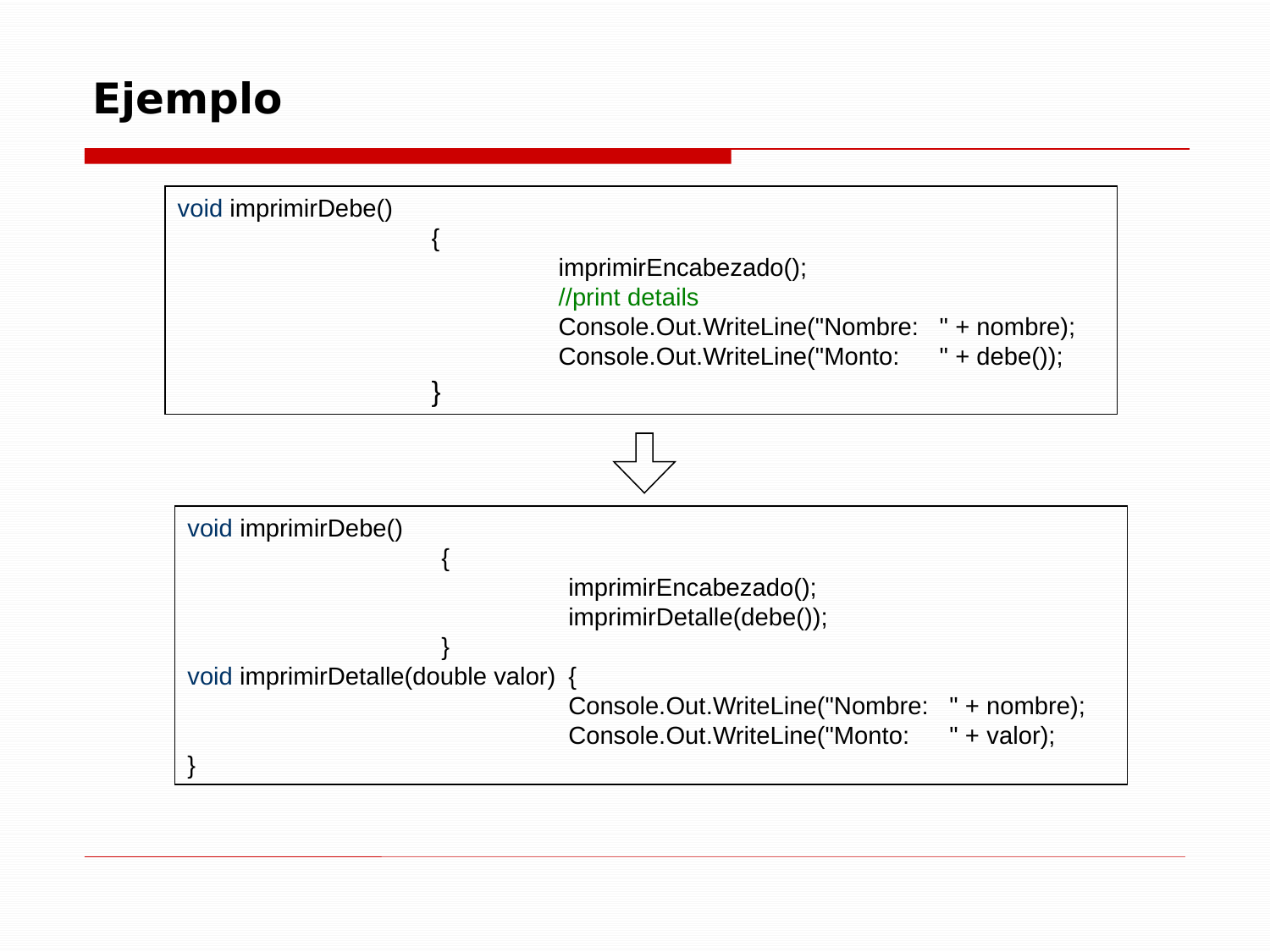

# Ejemplo
void imprimirDebe()
		{
			imprimirEncabezado();
			//print details
			Console.Out.WriteLine("Nombre:	" + nombre);
			Console.Out.WriteLine("Monto:	" + debe());
		}

void imprimirDebe()
		{
			imprimirEncabezado();
			imprimirDetalle(debe());
		}
void imprimirDetalle(double valor)	{
			Console.Out.WriteLine("Nombre:	" + nombre);
			Console.Out.WriteLine("Monto:	" + valor);
}